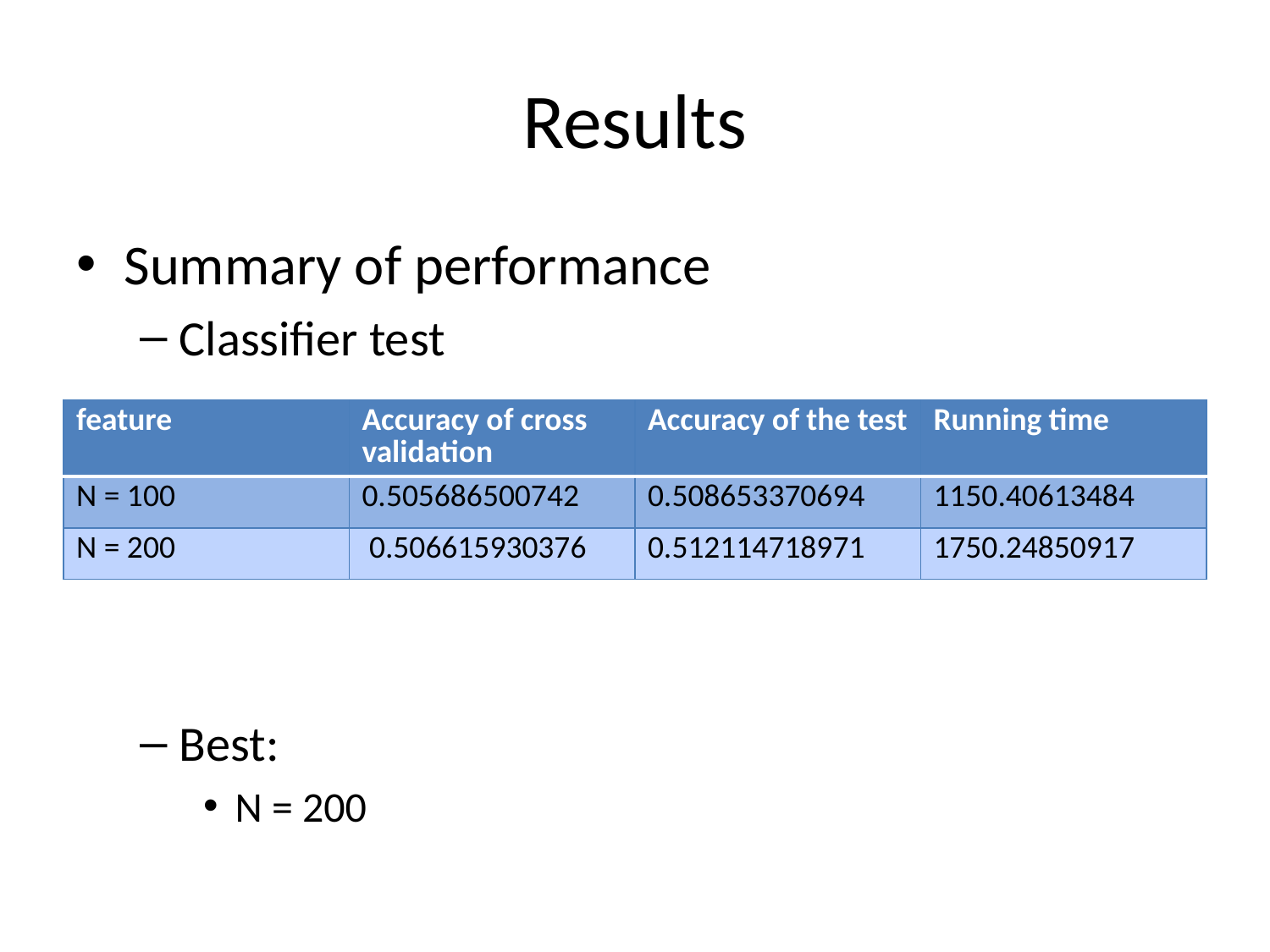

# Results
Summary of performance
Classifier test

Best:
N = 200

| feature | Accuracy of cross validation | Accuracy of the test | Running time |
| --- | --- | --- | --- |
| N = 100 | 0.505686500742 | 0.508653370694 | 1150.40613484 |
| N = 200 | 0.506615930376 | 0.512114718971 | 1750.24850917 |